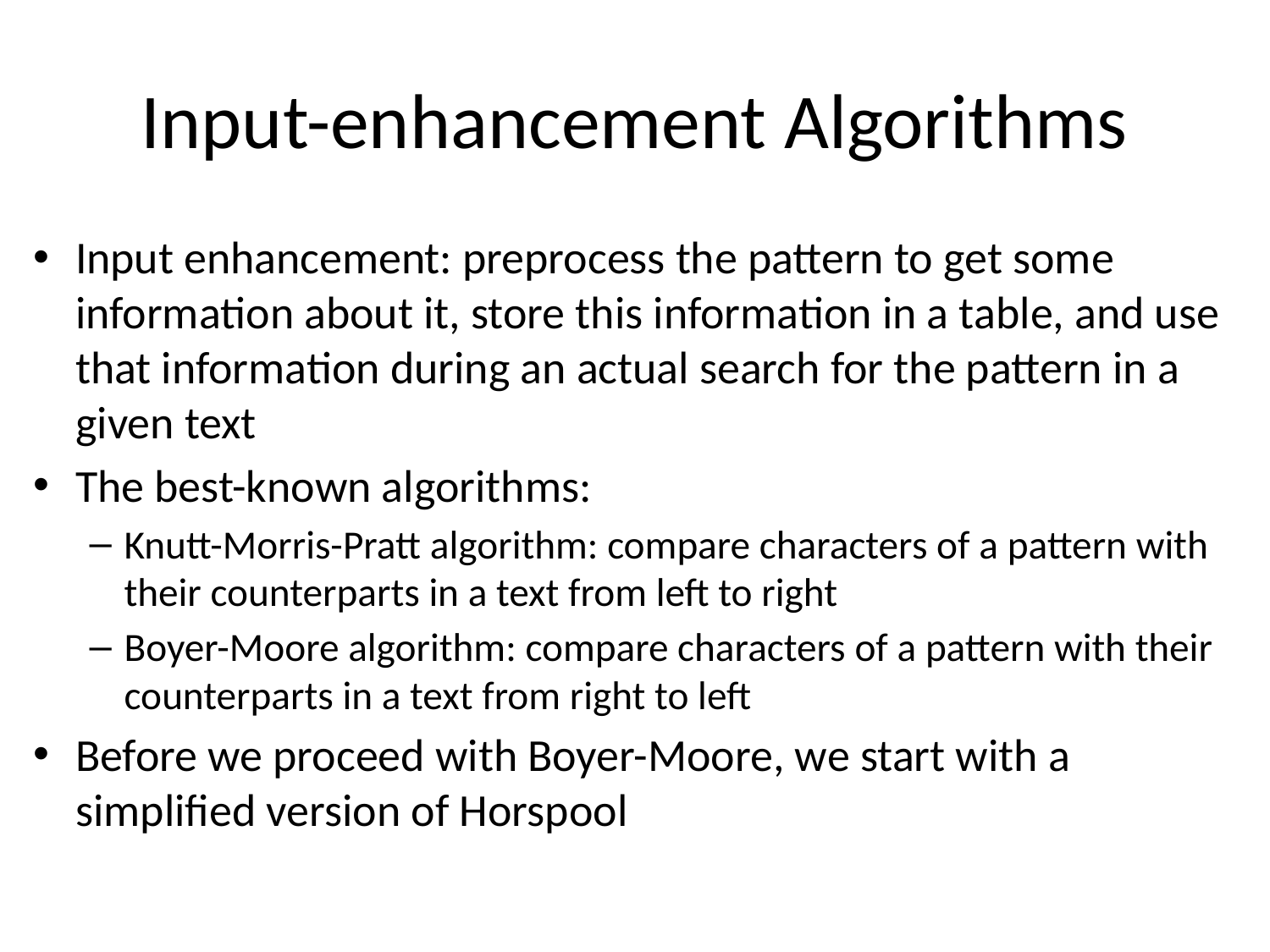

# Input-enhancement Algorithms
Input enhancement: preprocess the pattern to get some information about it, store this information in a table, and use that information during an actual search for the pattern in a given text
The best-known algorithms:
Knutt-Morris-Pratt algorithm: compare characters of a pattern with their counterparts in a text from left to right
Boyer-Moore algorithm: compare characters of a pattern with their counterparts in a text from right to left
Before we proceed with Boyer-Moore, we start with a simplified version of Horspool